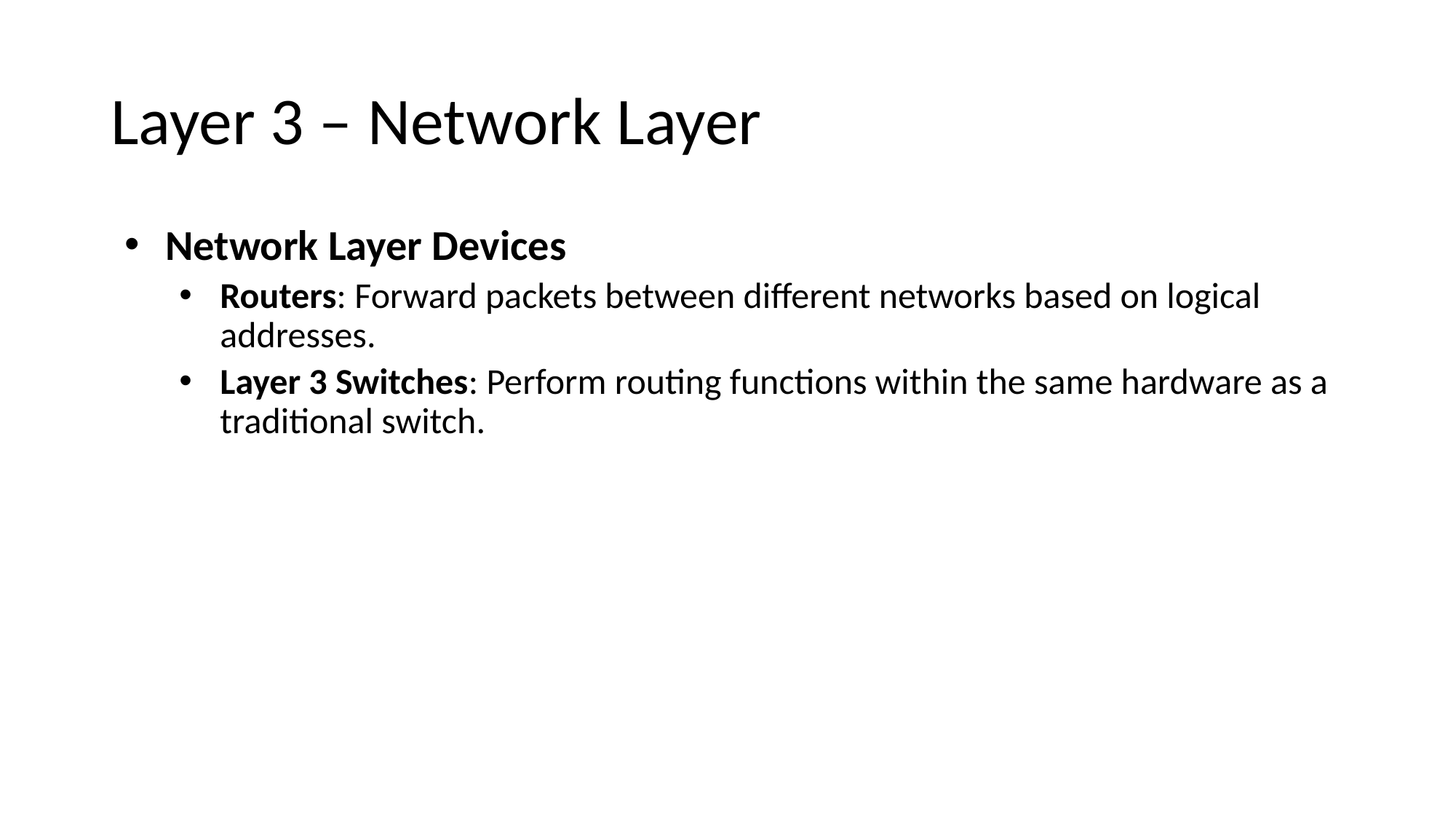

# Layer 3 – Network Layer
Network Layer Devices
Routers: Forward packets between different networks based on logical addresses.
Layer 3 Switches: Perform routing functions within the same hardware as a traditional switch.